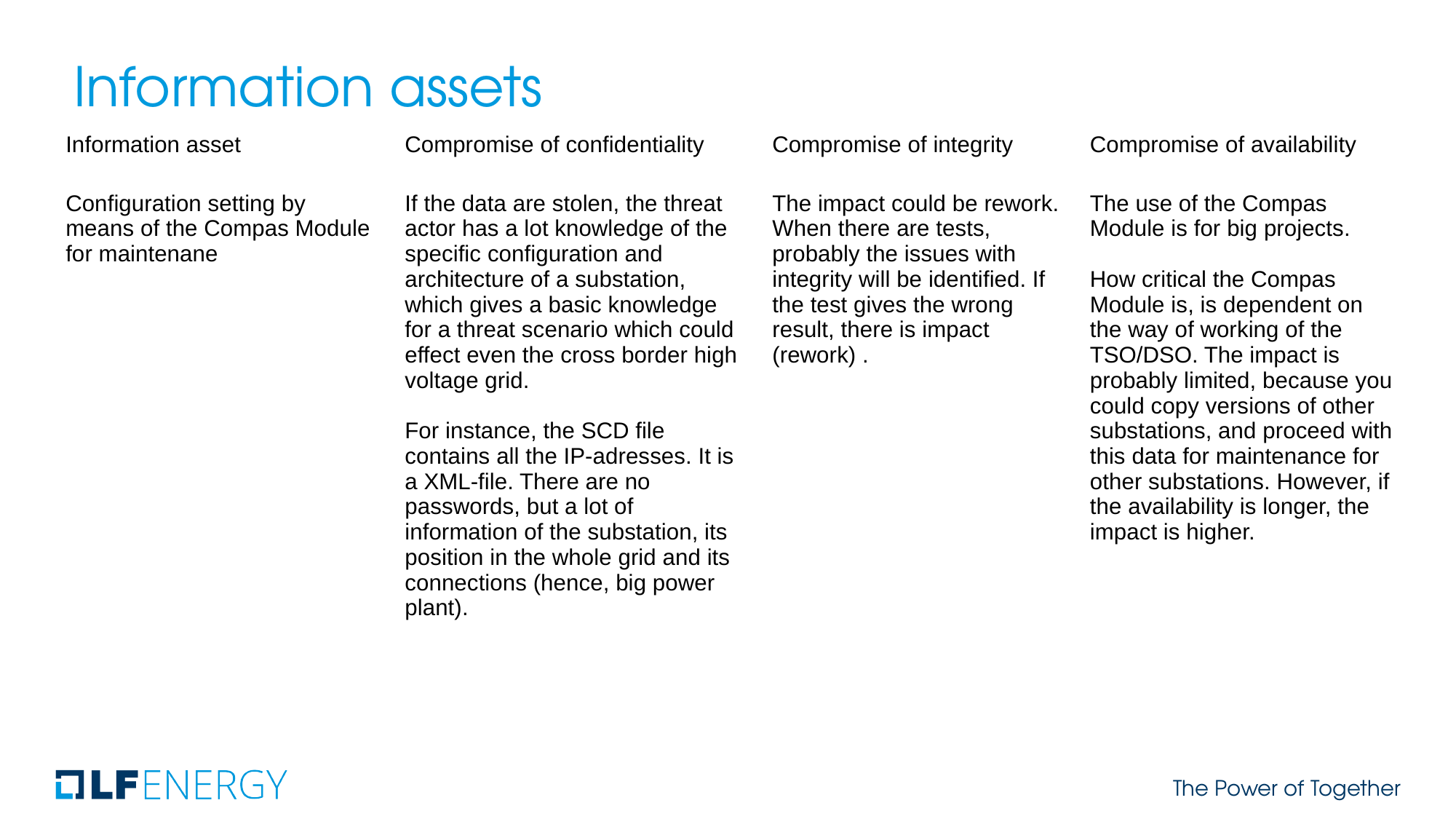

# Information assets
| Information asset | Compromise of confidentiality | Compromise of integrity | Compromise of availability |
| --- | --- | --- | --- |
| Configuration setting by means of the Compas Module for maintenane | If the data are stolen, the threat actor has a lot knowledge of the specific configuration and architecture of a substation, which gives a basic knowledge for a threat scenario which could effect even the cross border high voltage grid. For instance, the SCD file contains all the IP-adresses. It is a XML-file. There are no passwords, but a lot of information of the substation, its position in the whole grid and its connections (hence, big power plant). | The impact could be rework. When there are tests, probably the issues with integrity will be identified. If the test gives the wrong result, there is impact (rework) . | The use of the Compas Module is for big projects. How critical the Compas Module is, is dependent on the way of working of the TSO/DSO. The impact is probably limited, because you could copy versions of other substations, and proceed with this data for maintenance for other substations. However, if the availability is longer, the impact is higher. |